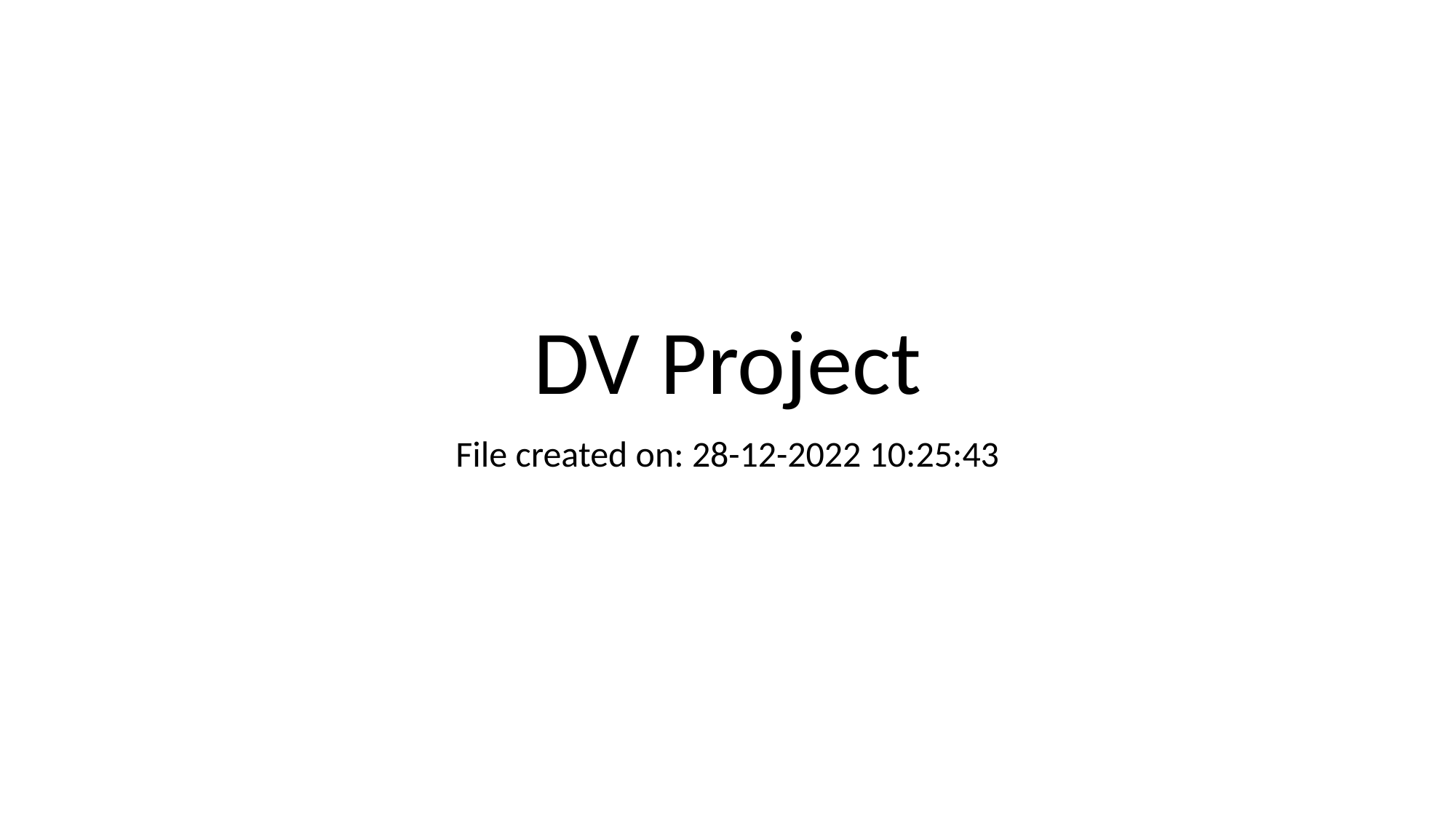

# DV Project
File created on: 28-12-2022 10:25:43